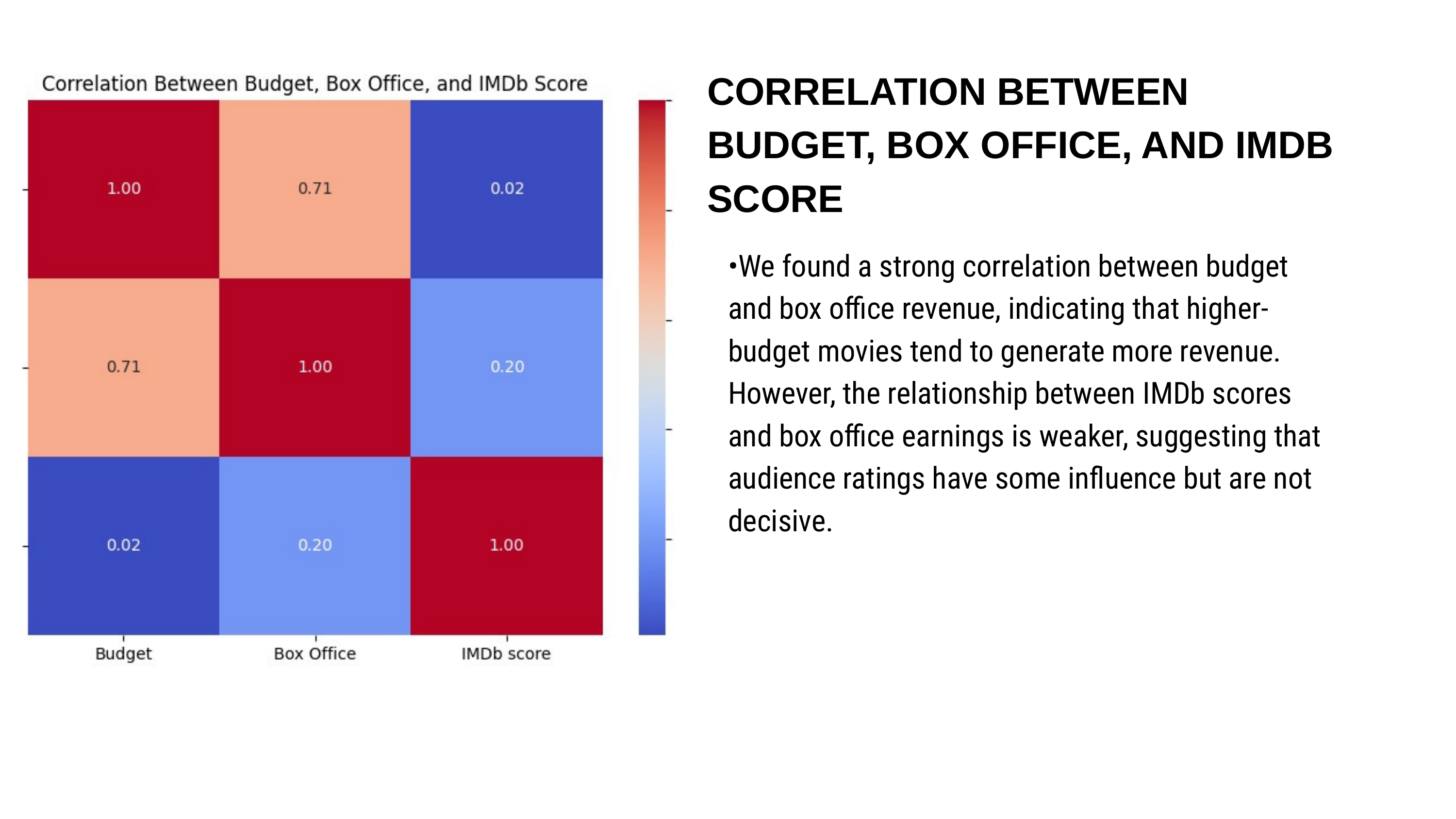

CORRELATION BETWEEN BUDGET, BOX OFFICE, AND IMDB SCORE

•We found a strong correlation between budget and box office revenue, indicating that higher-budget movies tend to generate more revenue. However, the relationship between IMDb scores and box office earnings is weaker, suggesting that audience ratings have some influence but are not decisive.